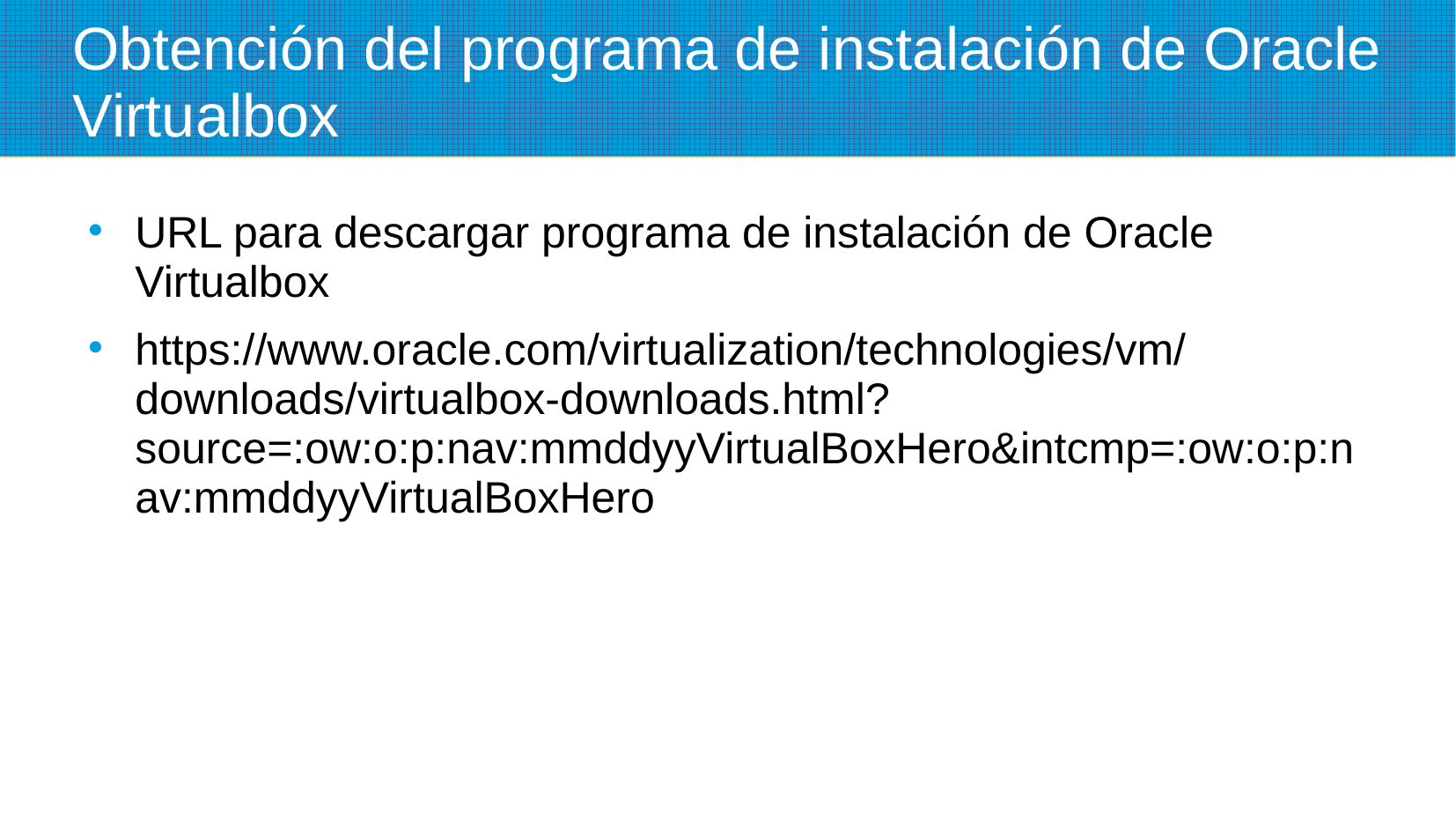

Obtención del programa de instalación de Oracle Virtualbox
URL para descargar programa de instalación de Oracle Virtualbox
https://www.oracle.com/virtualization/technologies/vm/downloads/virtualbox-downloads.html?source=:ow:o:p:nav:mmddyyVirtualBoxHero&intcmp=:ow:o:p:nav:mmddyyVirtualBoxHero